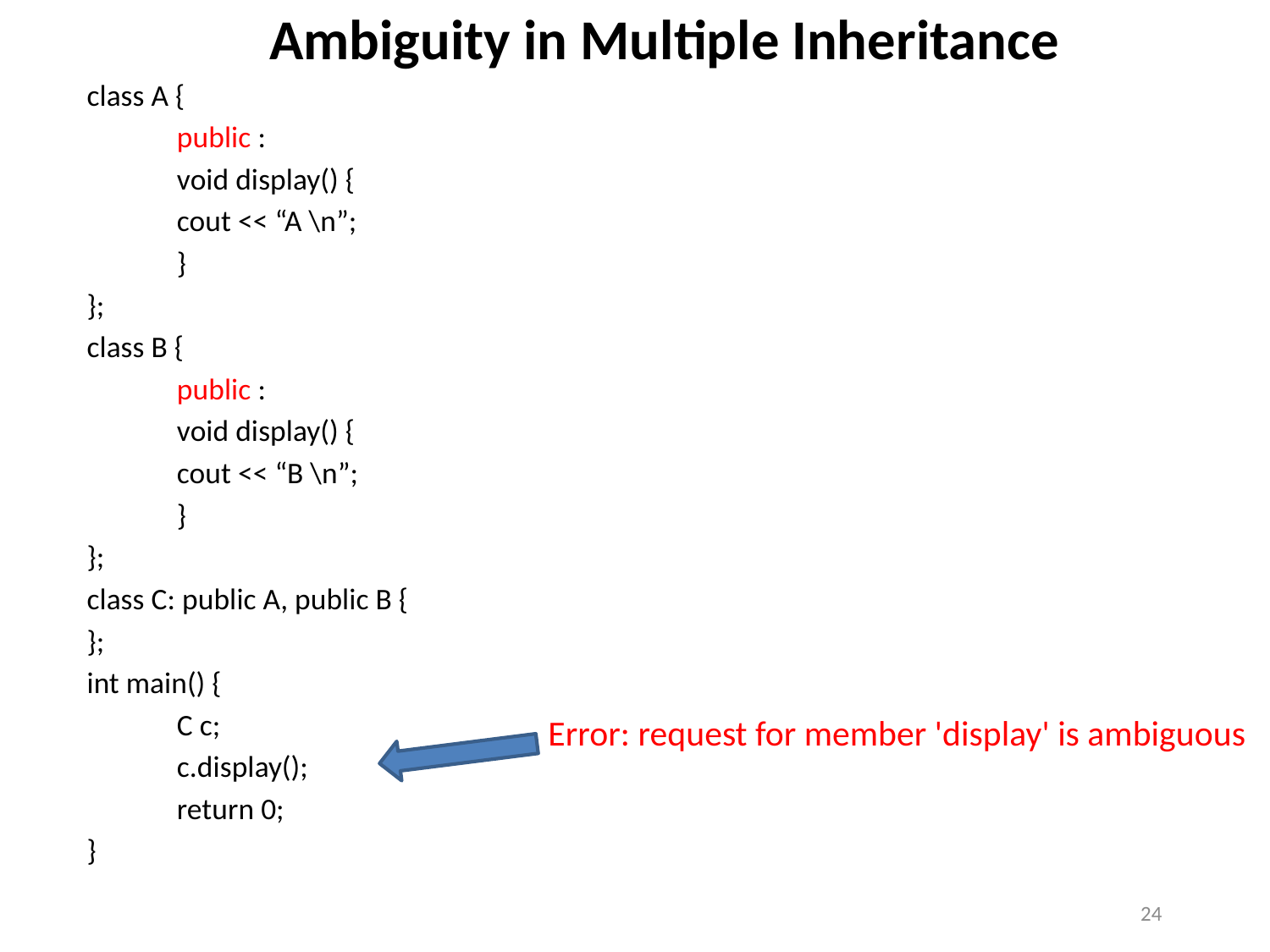

# Ambiguity in Multiple Inheritance
class A {
	public :
		void display() {
			cout << “A \n”;
		}
};
class B {
	public :
		void display() {
			cout << “B \n”;
		}
};
class C: public A, public B {
};
int main() {
	C c;
	c.display();
	return 0;
}

Error: request for member 'display' is ambiguous

24